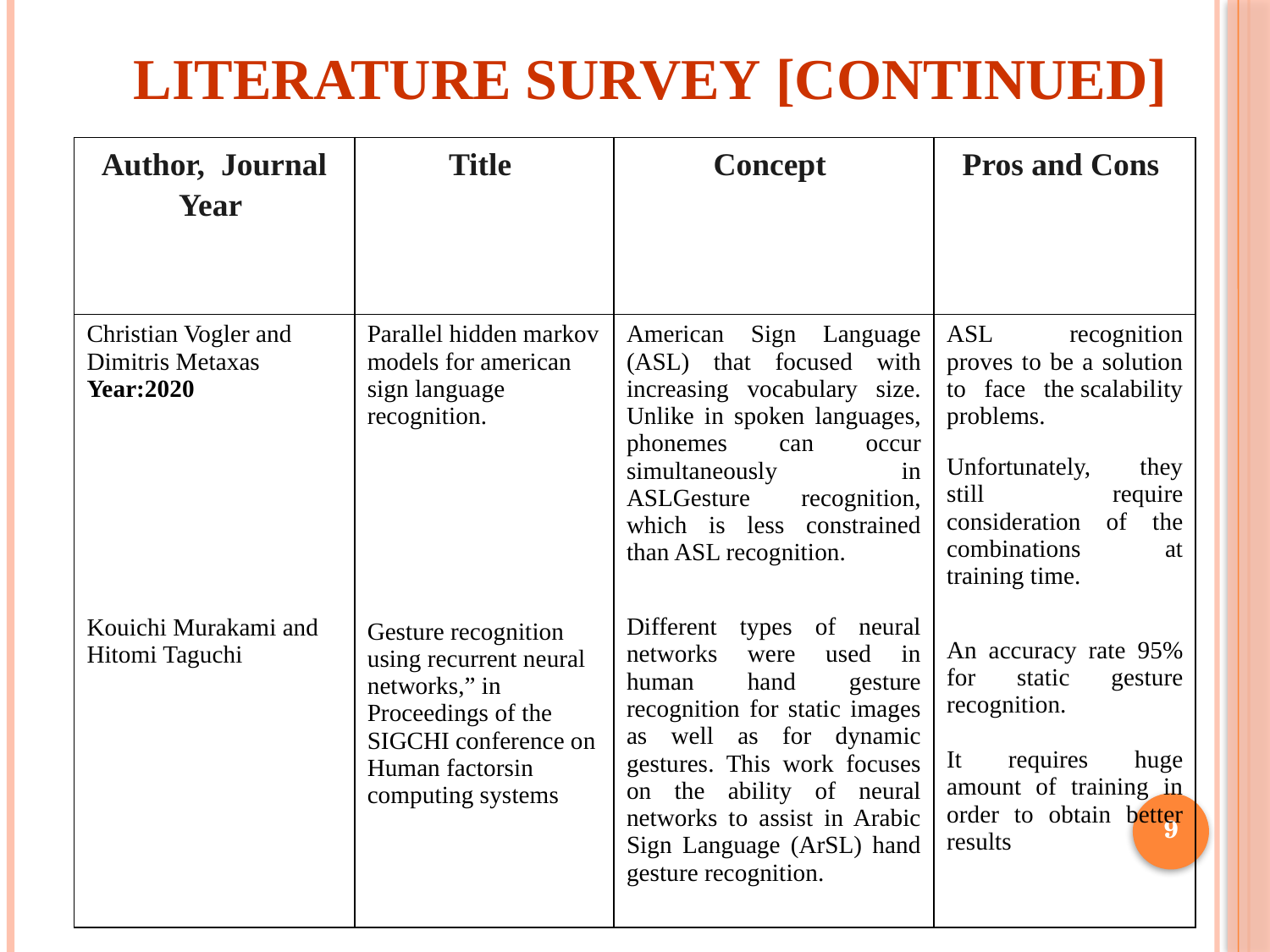

Literature Survey [continued]
| Author, Journal Year | Title | Concept | Pros and Cons |
| --- | --- | --- | --- |
| Christian Vogler and Dimitris Metaxas Year:2020 Kouichi Murakami and Hitomi Taguchi | Parallel hidden markov models for american sign language recognition. Gesture recognition using recurrent neural networks,” in Proceedings of the SIGCHI conference on Human factorsin computing systems | American Sign Language (ASL) that focused with increasing vocabulary size. Unlike in spoken languages, phonemes can occur simultaneously in ASLGesture recognition, which is less constrained than ASL recognition. Different types of neural networks were used in human hand gesture recognition for static images as well as for dynamic gestures. This work focuses on the ability of neural networks to assist in Arabic Sign Language (ArSL) hand gesture recognition. | ASL recognition proves to be a solution to face the scalability problems. Unfortunately, they still require consideration of the combinations at training time. An accuracy rate 95% for static gesture recognition. It requires huge amount of training in order to obtain better results |

9